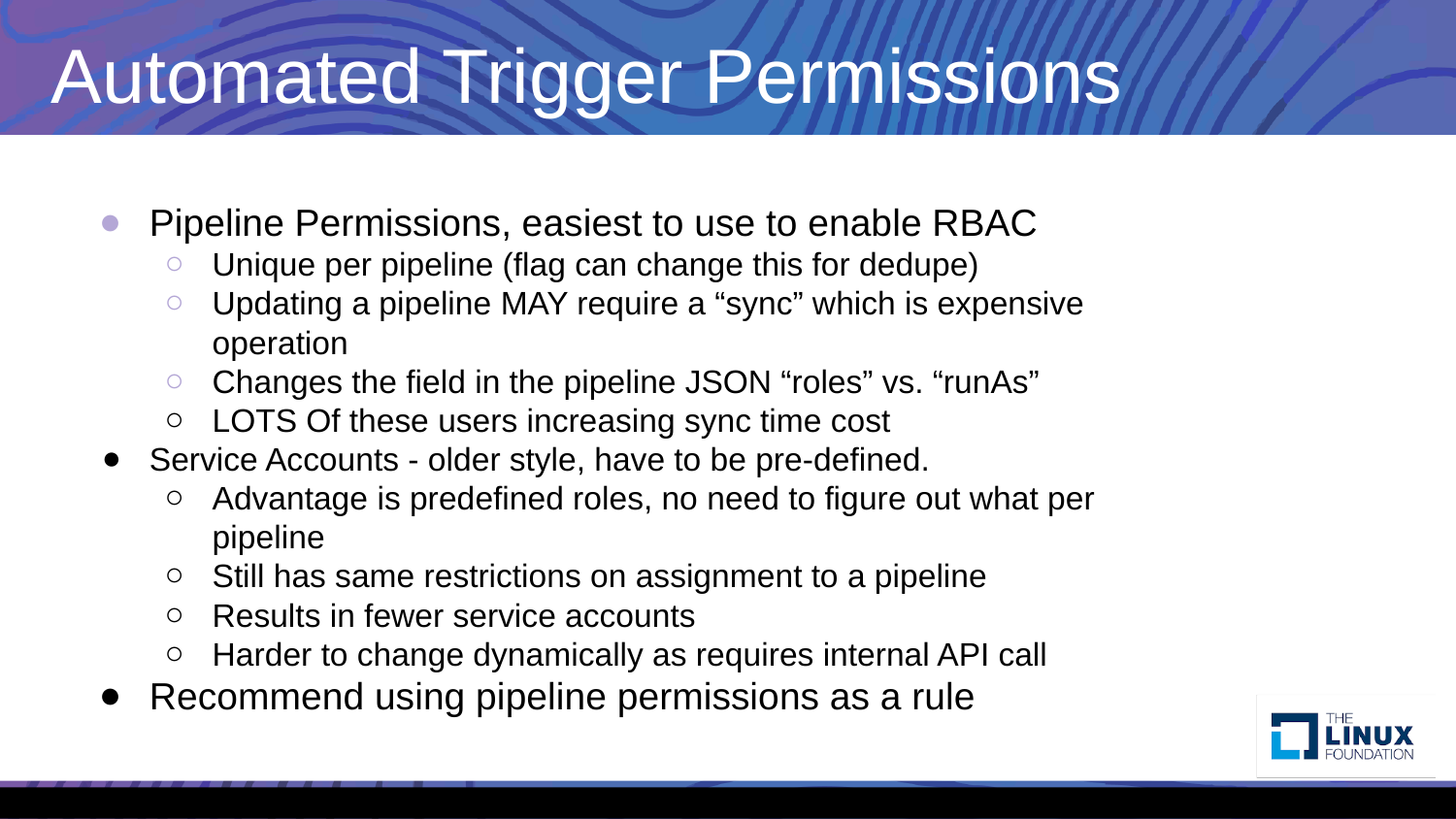

# Automated Trigger Permissions
Pipeline Permissions, easiest to use to enable RBAC
Unique per pipeline (flag can change this for dedupe)
Updating a pipeline MAY require a “sync” which is expensive operation
Changes the field in the pipeline JSON “roles” vs. “runAs”
LOTS Of these users increasing sync time cost
Service Accounts - older style, have to be pre-defined.
Advantage is predefined roles, no need to figure out what per pipeline
Still has same restrictions on assignment to a pipeline
Results in fewer service accounts
Harder to change dynamically as requires internal API call
Recommend using pipeline permissions as a rule